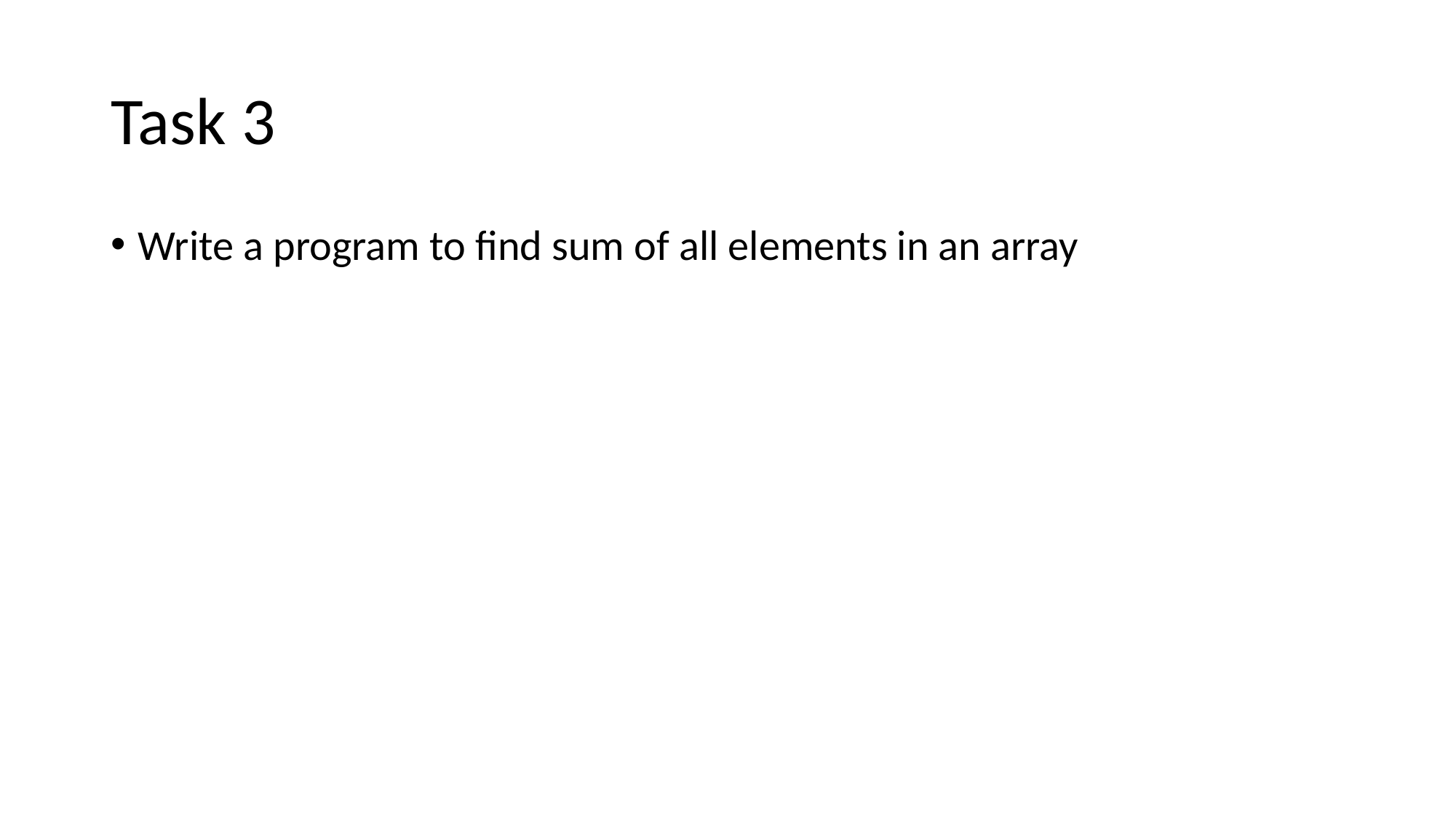

# Task 3
Write a program to find sum of all elements in an array